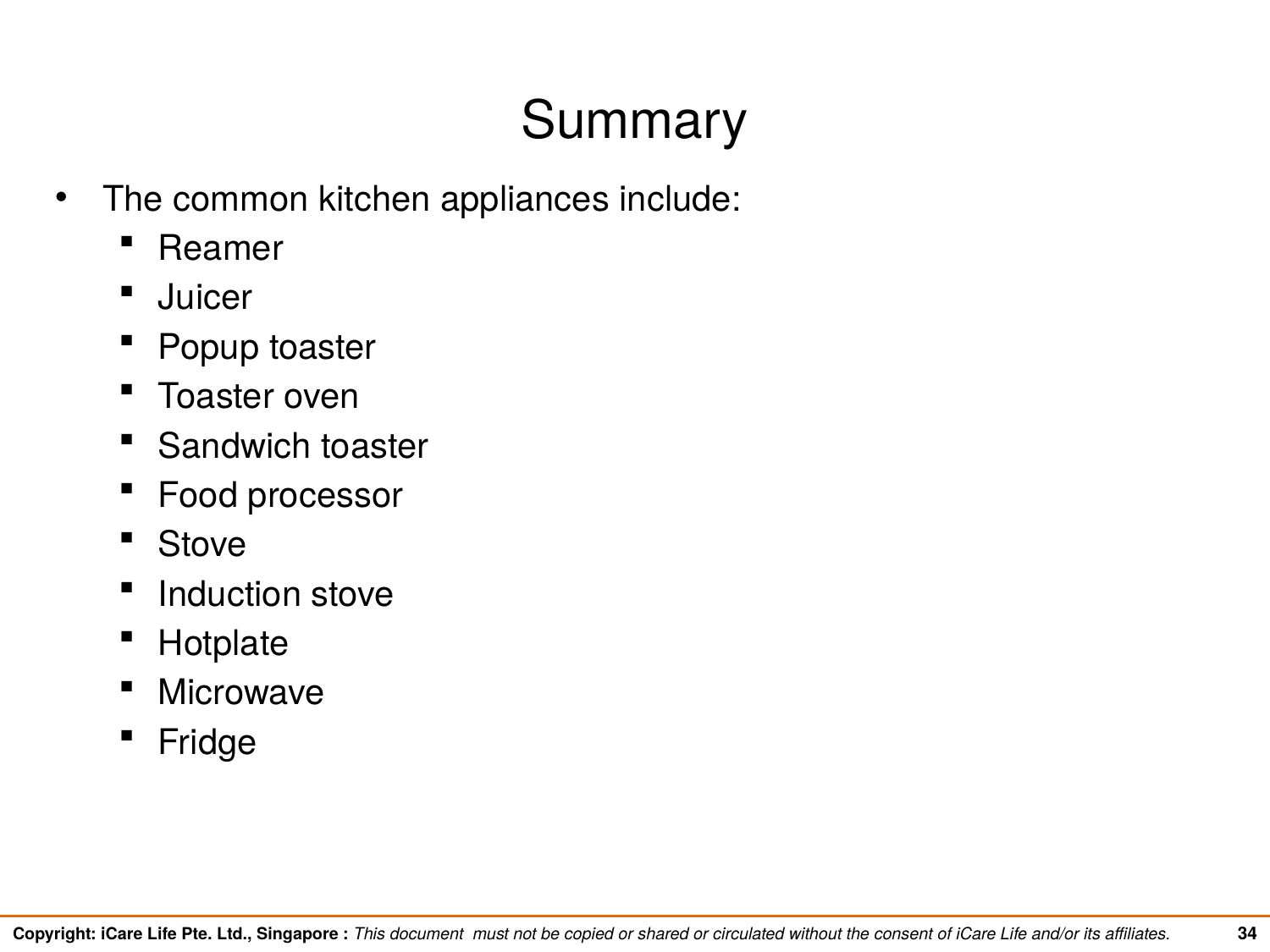

# Summary
The common kitchen appliances include:
Reamer
Juicer
Popup toaster
Toaster oven
Sandwich toaster
Food processor
Stove
Induction stove
Hotplate
Microwave
Fridge
34
Copyright: iCare Life Pte. Ltd., Singapore : This document  must not be copied or shared or circulated without the consent of iCare Life and/or its affiliates.